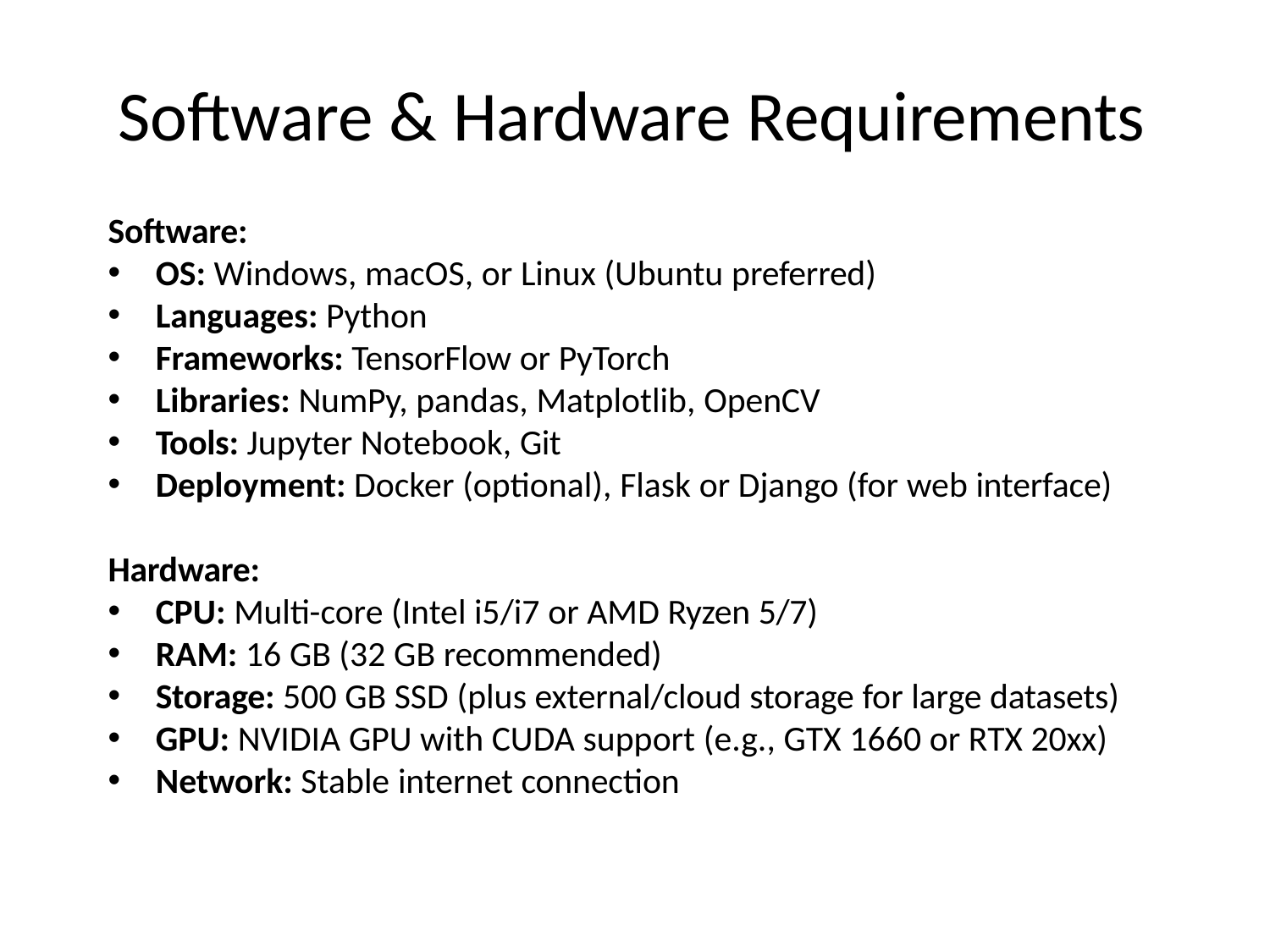

# Software & Hardware Requirements
Software:
OS: Windows, macOS, or Linux (Ubuntu preferred)
Languages: Python
Frameworks: TensorFlow or PyTorch
Libraries: NumPy, pandas, Matplotlib, OpenCV
Tools: Jupyter Notebook, Git
Deployment: Docker (optional), Flask or Django (for web interface)
Hardware:
CPU: Multi-core (Intel i5/i7 or AMD Ryzen 5/7)
RAM: 16 GB (32 GB recommended)
Storage: 500 GB SSD (plus external/cloud storage for large datasets)
GPU: NVIDIA GPU with CUDA support (e.g., GTX 1660 or RTX 20xx)
Network: Stable internet connection